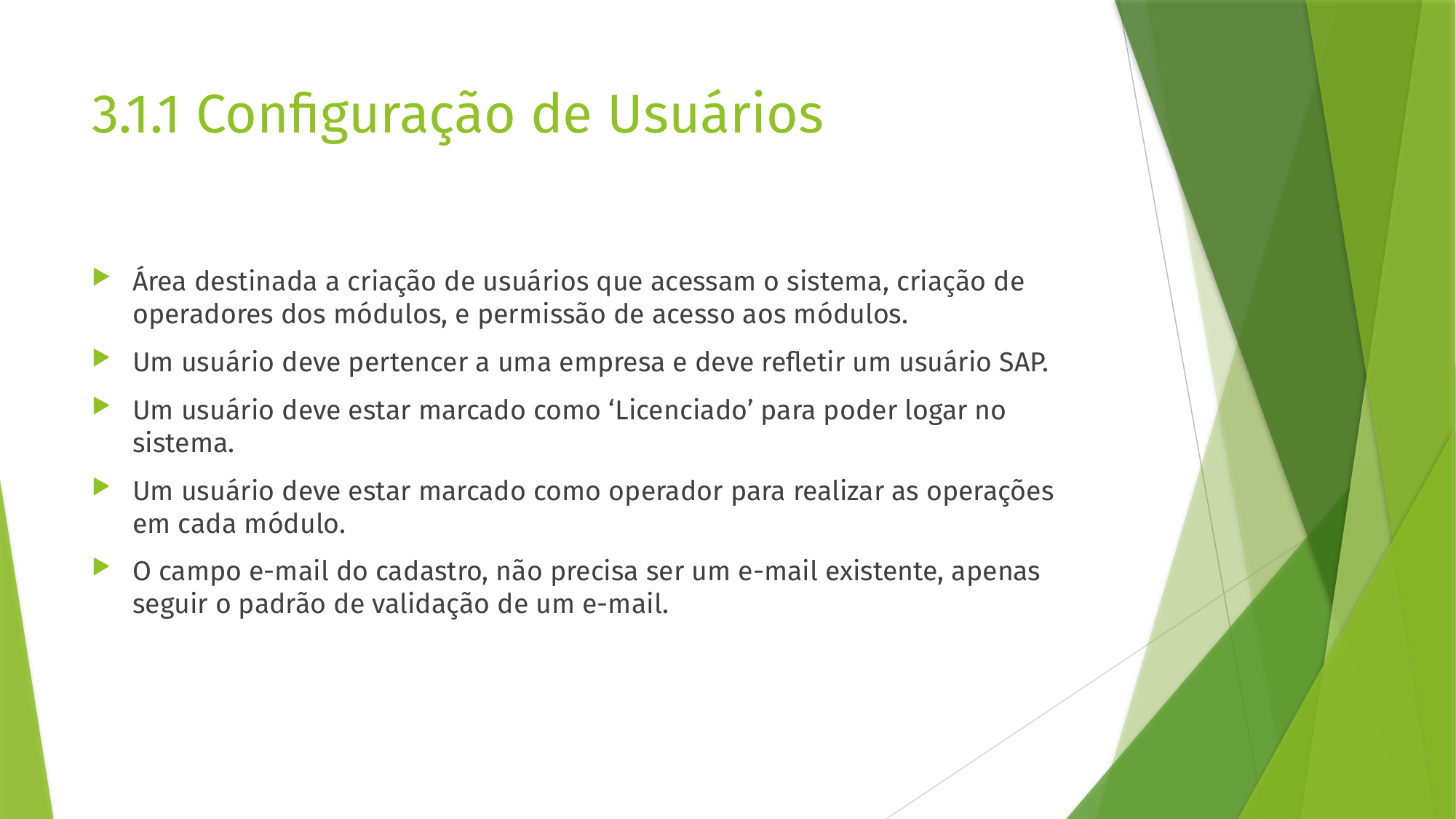

# 3.1.1 Configuração de Usuários
Área destinada a criação de usuários que acessam o sistema, criação de operadores dos módulos, e permissão de acesso aos módulos.
Um usuário deve pertencer a uma empresa e deve refletir um usuário SAP.
Um usuário deve estar marcado como ‘Licenciado’ para poder logar no sistema.
Um usuário deve estar marcado como operador para realizar as operações em cada módulo.
O campo e-mail do cadastro, não precisa ser um e-mail existente, apenas seguir o padrão de validação de um e-mail.